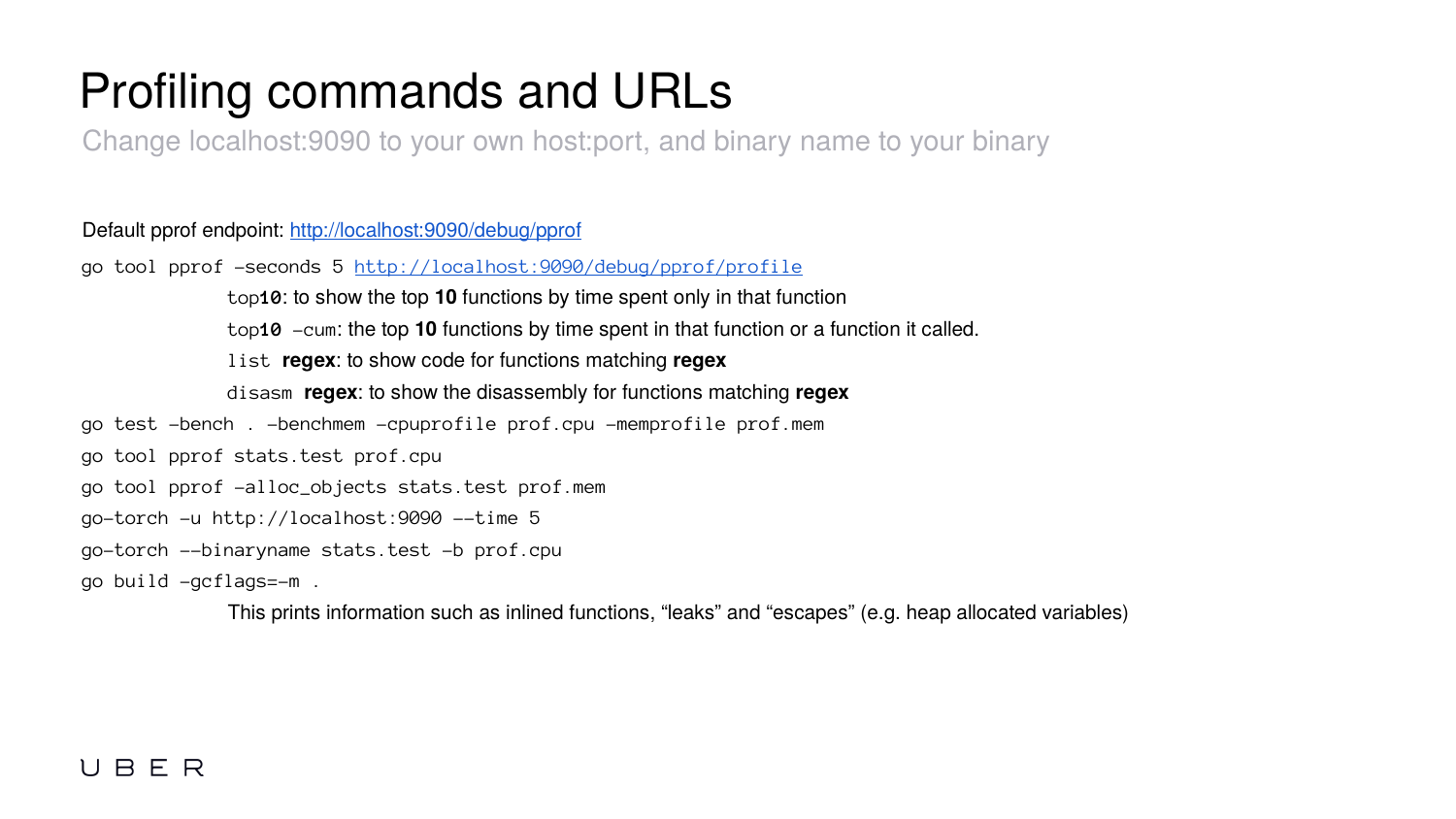

# Profiling commands and URLs
Change localhost:9090 to your own host:port, and binary name to your binary
Default pprof endpoint: http://localhost:9090/debug/pprof
go tool pprof -seconds 5 http://localhost:9090/debug/pprof/profile
	top10: to show the top 10 functions by time spent only in that function
	top10 -cum: the top 10 functions by time spent in that function or a function it called.
	list regex: to show code for functions matching regex
	disasm regex: to show the disassembly for functions matching regex
go test -bench . -benchmem -cpuprofile prof.cpu -memprofile prof.mem
go tool pprof stats.test prof.cpu
go tool pprof -alloc_objects stats.test prof.mem
go-torch -u http://localhost:9090 --time 5
go-torch --binaryname stats.test -b prof.cpu
go build -gcflags=-m .
	This prints information such as inlined functions, “leaks” and “escapes” (e.g. heap allocated variables)